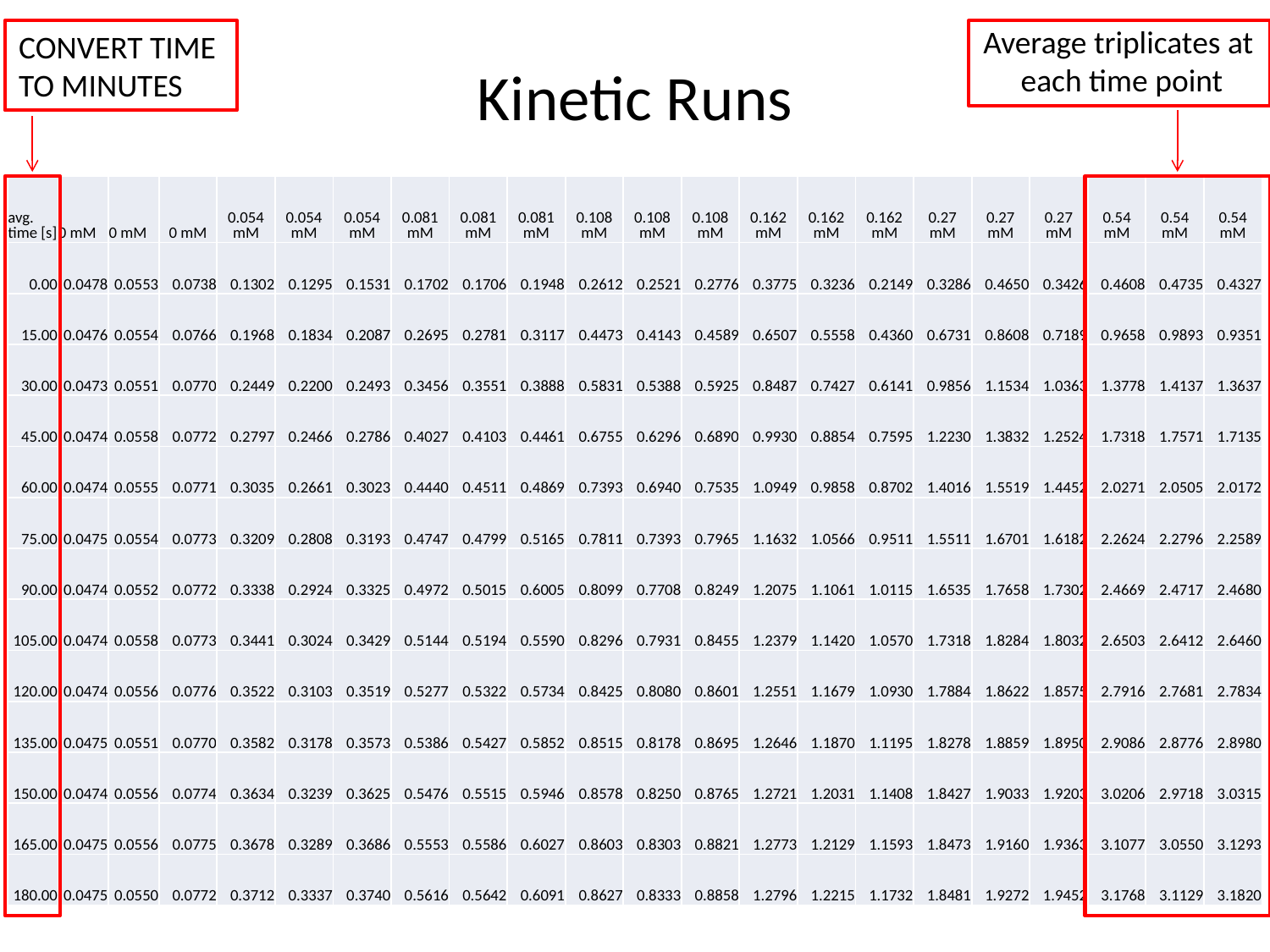

# Kinetic Runs
Average triplicates at
each time point
CONVERT TIME
TO MINUTES

| avg. time [s] | 0 mM | 0 mM | 0 mM | 0.054 mM | 0.054 mM | 0.054 mM | 0.081 mM | 0.081 mM | 0.081 mM | 0.108 mM | 0.108 mM | 0.108 mM | 0.162 mM | 0.162 mM | 0.162 mM | 0.27 mM | 0.27 mM | 0.27 mM | 0.54 mM | 0.54 mM | 0.54 mM |
| --- | --- | --- | --- | --- | --- | --- | --- | --- | --- | --- | --- | --- | --- | --- | --- | --- | --- | --- | --- | --- | --- |
| 0.00 | 0.0478 | 0.0553 | 0.0738 | 0.1302 | 0.1295 | 0.1531 | 0.1702 | 0.1706 | 0.1948 | 0.2612 | 0.2521 | 0.2776 | 0.3775 | 0.3236 | 0.2149 | 0.3286 | 0.4650 | 0.3426 | 0.4608 | 0.4735 | 0.4327 |
| 15.00 | 0.0476 | 0.0554 | 0.0766 | 0.1968 | 0.1834 | 0.2087 | 0.2695 | 0.2781 | 0.3117 | 0.4473 | 0.4143 | 0.4589 | 0.6507 | 0.5558 | 0.4360 | 0.6731 | 0.8608 | 0.7189 | 0.9658 | 0.9893 | 0.9351 |
| 30.00 | 0.0473 | 0.0551 | 0.0770 | 0.2449 | 0.2200 | 0.2493 | 0.3456 | 0.3551 | 0.3888 | 0.5831 | 0.5388 | 0.5925 | 0.8487 | 0.7427 | 0.6141 | 0.9856 | 1.1534 | 1.0363 | 1.3778 | 1.4137 | 1.3637 |
| 45.00 | 0.0474 | 0.0558 | 0.0772 | 0.2797 | 0.2466 | 0.2786 | 0.4027 | 0.4103 | 0.4461 | 0.6755 | 0.6296 | 0.6890 | 0.9930 | 0.8854 | 0.7595 | 1.2230 | 1.3832 | 1.2524 | 1.7318 | 1.7571 | 1.7135 |
| 60.00 | 0.0474 | 0.0555 | 0.0771 | 0.3035 | 0.2661 | 0.3023 | 0.4440 | 0.4511 | 0.4869 | 0.7393 | 0.6940 | 0.7535 | 1.0949 | 0.9858 | 0.8702 | 1.4016 | 1.5519 | 1.4452 | 2.0271 | 2.0505 | 2.0172 |
| 75.00 | 0.0475 | 0.0554 | 0.0773 | 0.3209 | 0.2808 | 0.3193 | 0.4747 | 0.4799 | 0.5165 | 0.7811 | 0.7393 | 0.7965 | 1.1632 | 1.0566 | 0.9511 | 1.5511 | 1.6701 | 1.6182 | 2.2624 | 2.2796 | 2.2589 |
| 90.00 | 0.0474 | 0.0552 | 0.0772 | 0.3338 | 0.2924 | 0.3325 | 0.4972 | 0.5015 | 0.6005 | 0.8099 | 0.7708 | 0.8249 | 1.2075 | 1.1061 | 1.0115 | 1.6535 | 1.7658 | 1.7302 | 2.4669 | 2.4717 | 2.4680 |
| 105.00 | 0.0474 | 0.0558 | 0.0773 | 0.3441 | 0.3024 | 0.3429 | 0.5144 | 0.5194 | 0.5590 | 0.8296 | 0.7931 | 0.8455 | 1.2379 | 1.1420 | 1.0570 | 1.7318 | 1.8284 | 1.8032 | 2.6503 | 2.6412 | 2.6460 |
| 120.00 | 0.0474 | 0.0556 | 0.0776 | 0.3522 | 0.3103 | 0.3519 | 0.5277 | 0.5322 | 0.5734 | 0.8425 | 0.8080 | 0.8601 | 1.2551 | 1.1679 | 1.0930 | 1.7884 | 1.8622 | 1.8575 | 2.7916 | 2.7681 | 2.7834 |
| 135.00 | 0.0475 | 0.0551 | 0.0770 | 0.3582 | 0.3178 | 0.3573 | 0.5386 | 0.5427 | 0.5852 | 0.8515 | 0.8178 | 0.8695 | 1.2646 | 1.1870 | 1.1195 | 1.8278 | 1.8859 | 1.8950 | 2.9086 | 2.8776 | 2.8980 |
| 150.00 | 0.0474 | 0.0556 | 0.0774 | 0.3634 | 0.3239 | 0.3625 | 0.5476 | 0.5515 | 0.5946 | 0.8578 | 0.8250 | 0.8765 | 1.2721 | 1.2031 | 1.1408 | 1.8427 | 1.9033 | 1.9203 | 3.0206 | 2.9718 | 3.0315 |
| 165.00 | 0.0475 | 0.0556 | 0.0775 | 0.3678 | 0.3289 | 0.3686 | 0.5553 | 0.5586 | 0.6027 | 0.8603 | 0.8303 | 0.8821 | 1.2773 | 1.2129 | 1.1593 | 1.8473 | 1.9160 | 1.9363 | 3.1077 | 3.0550 | 3.1293 |
| 180.00 | 0.0475 | 0.0550 | 0.0772 | 0.3712 | 0.3337 | 0.3740 | 0.5616 | 0.5642 | 0.6091 | 0.8627 | 0.8333 | 0.8858 | 1.2796 | 1.2215 | 1.1732 | 1.8481 | 1.9272 | 1.9452 | 3.1768 | 3.1129 | 3.1820 |